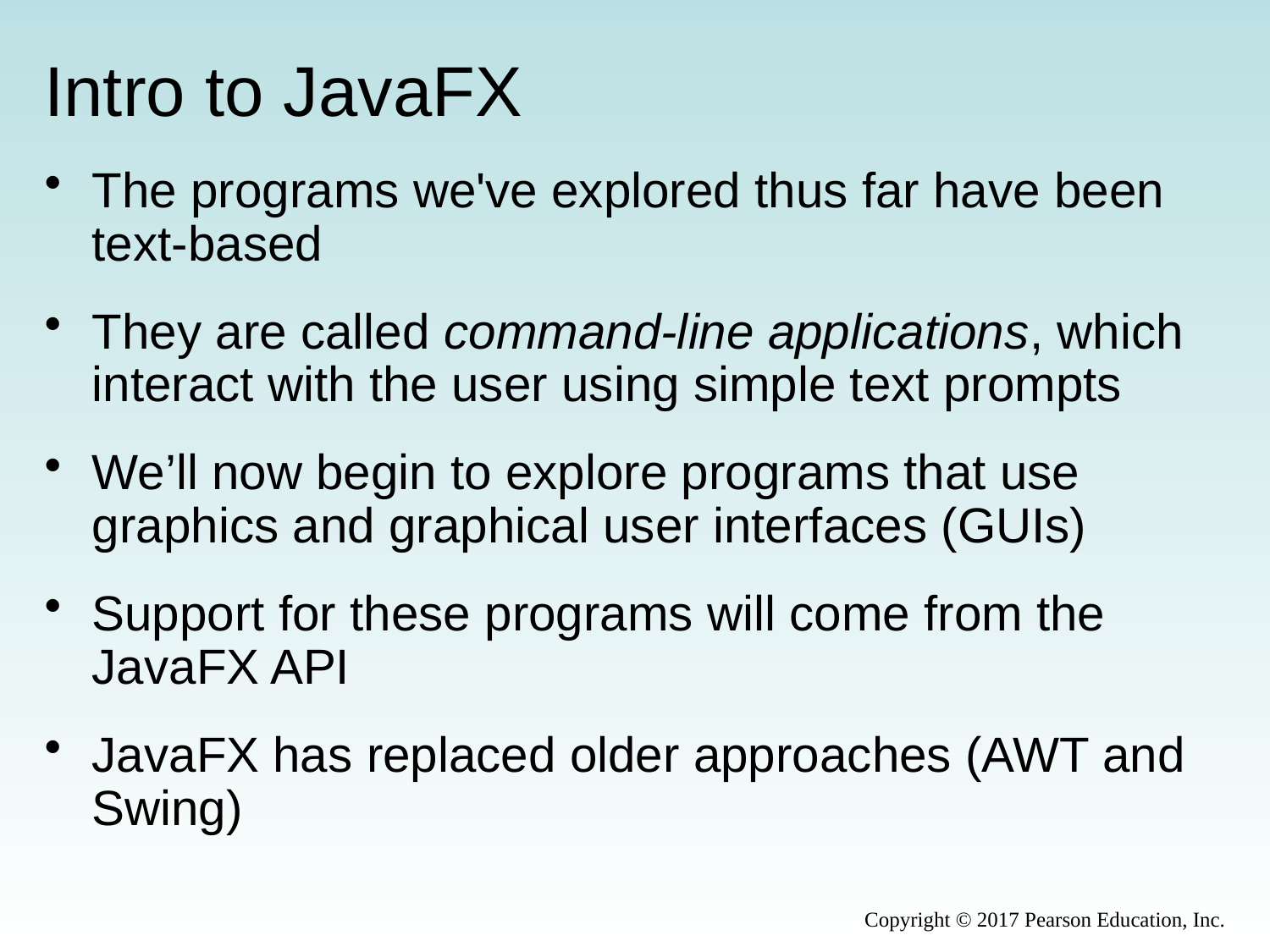

# Intro to JavaFX
The programs we've explored thus far have been text-based
They are called command-line applications, which interact with the user using simple text prompts
We’ll now begin to explore programs that use graphics and graphical user interfaces (GUIs)
Support for these programs will come from the JavaFX API
JavaFX has replaced older approaches (AWT and Swing)
Copyright © 2017 Pearson Education, Inc.